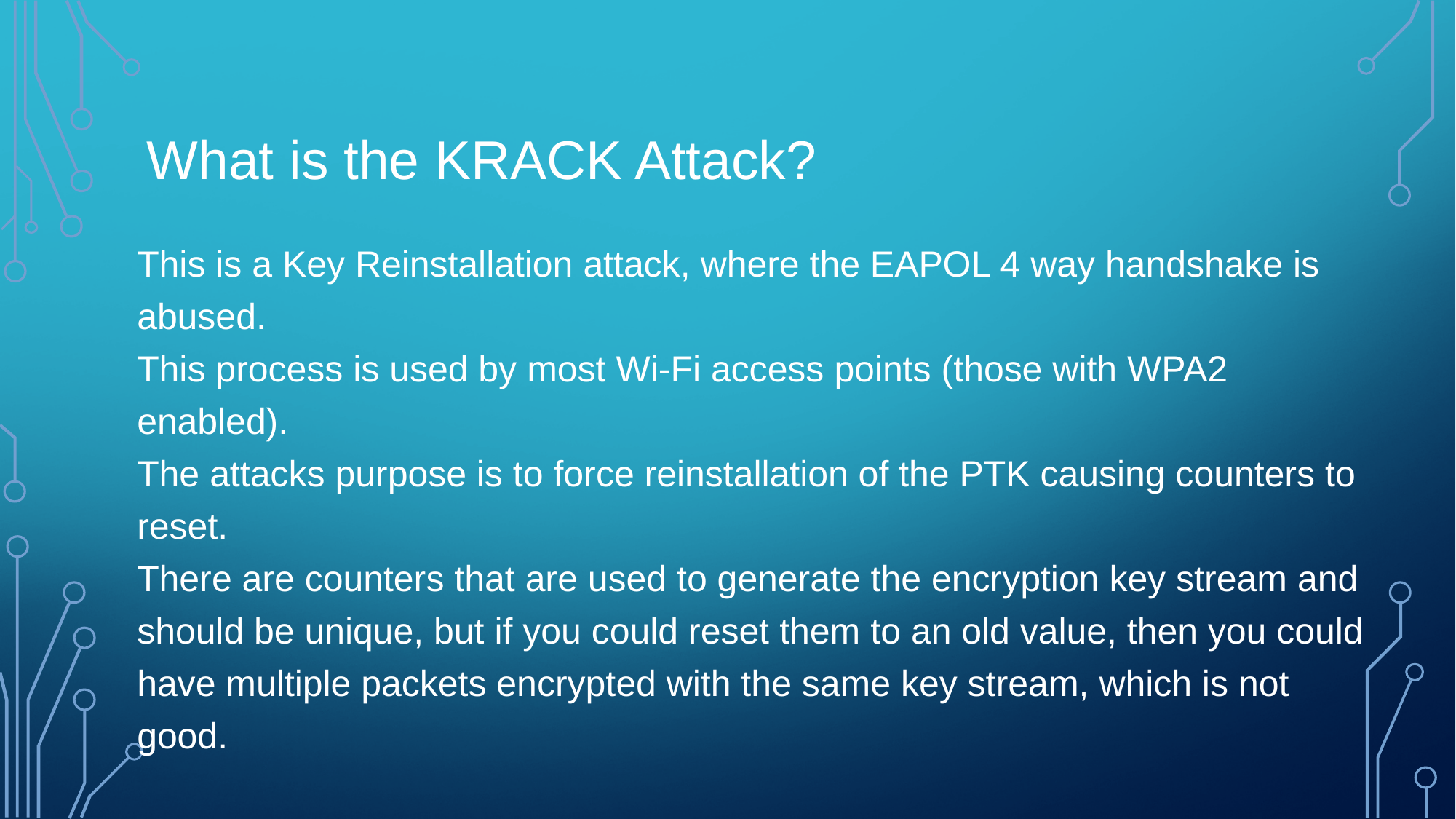

What is the KRACK Attack?
This is a Key Reinstallation attack, where the EAPOL 4 way handshake is abused.
This process is used by most Wi-Fi access points (those with WPA2 enabled).
The attacks purpose is to force reinstallation of the PTK causing counters to reset.
There are counters that are used to generate the encryption key stream and should be unique, but if you could reset them to an old value, then you could have multiple packets encrypted with the same key stream, which is not good.